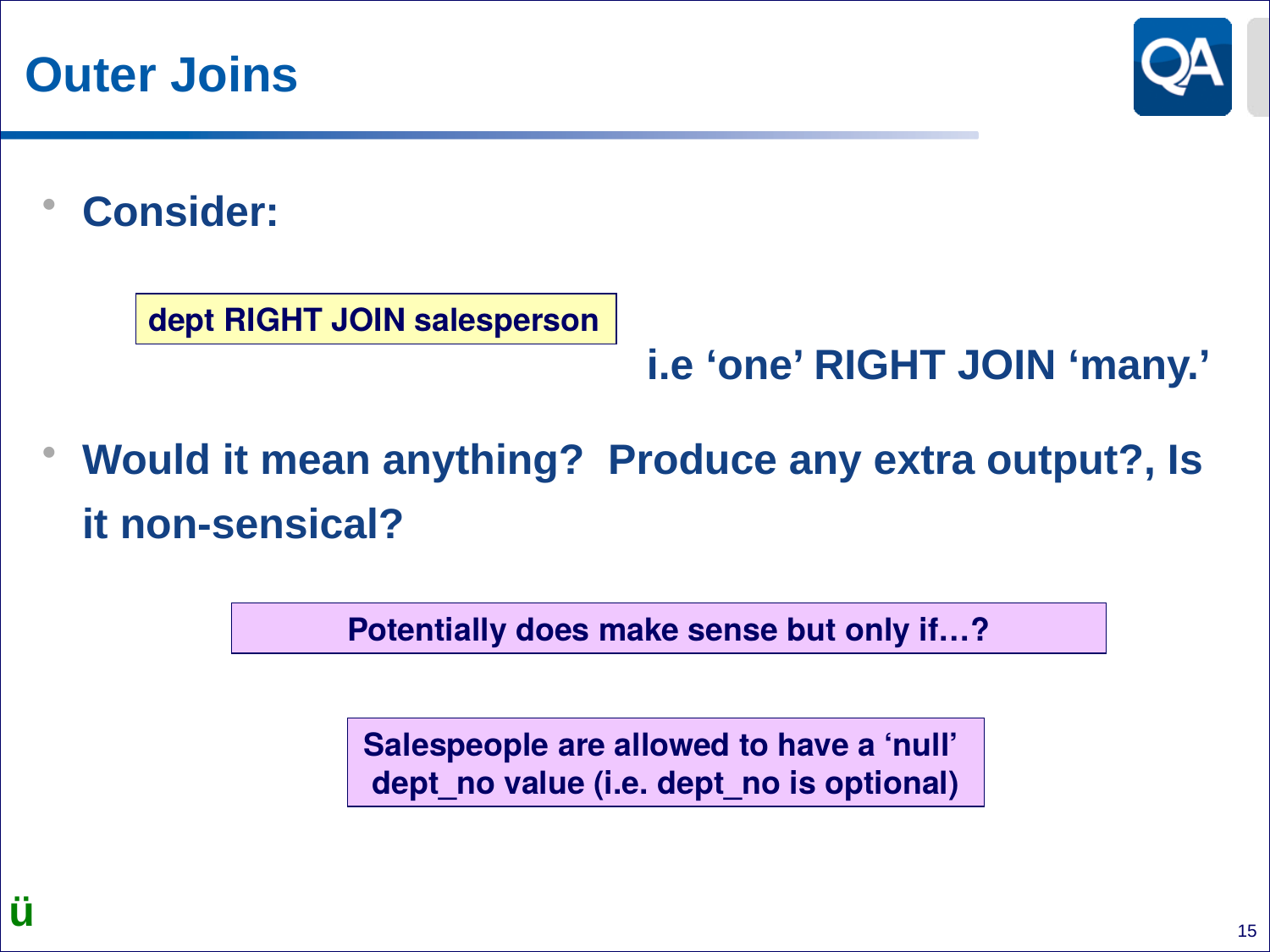

# Outer Joins

Consider:

                                          i.e ‘one’ RIGHT JOIN ‘many.’
Would it mean anything?  Produce any extra output?, Is it non-sensical?
dept RIGHT JOIN salesperson
Potentially does make sense but only if…?
Salespeople are allowed to have a ‘null’
dept_no value (i.e. dept_no is optional)
ü